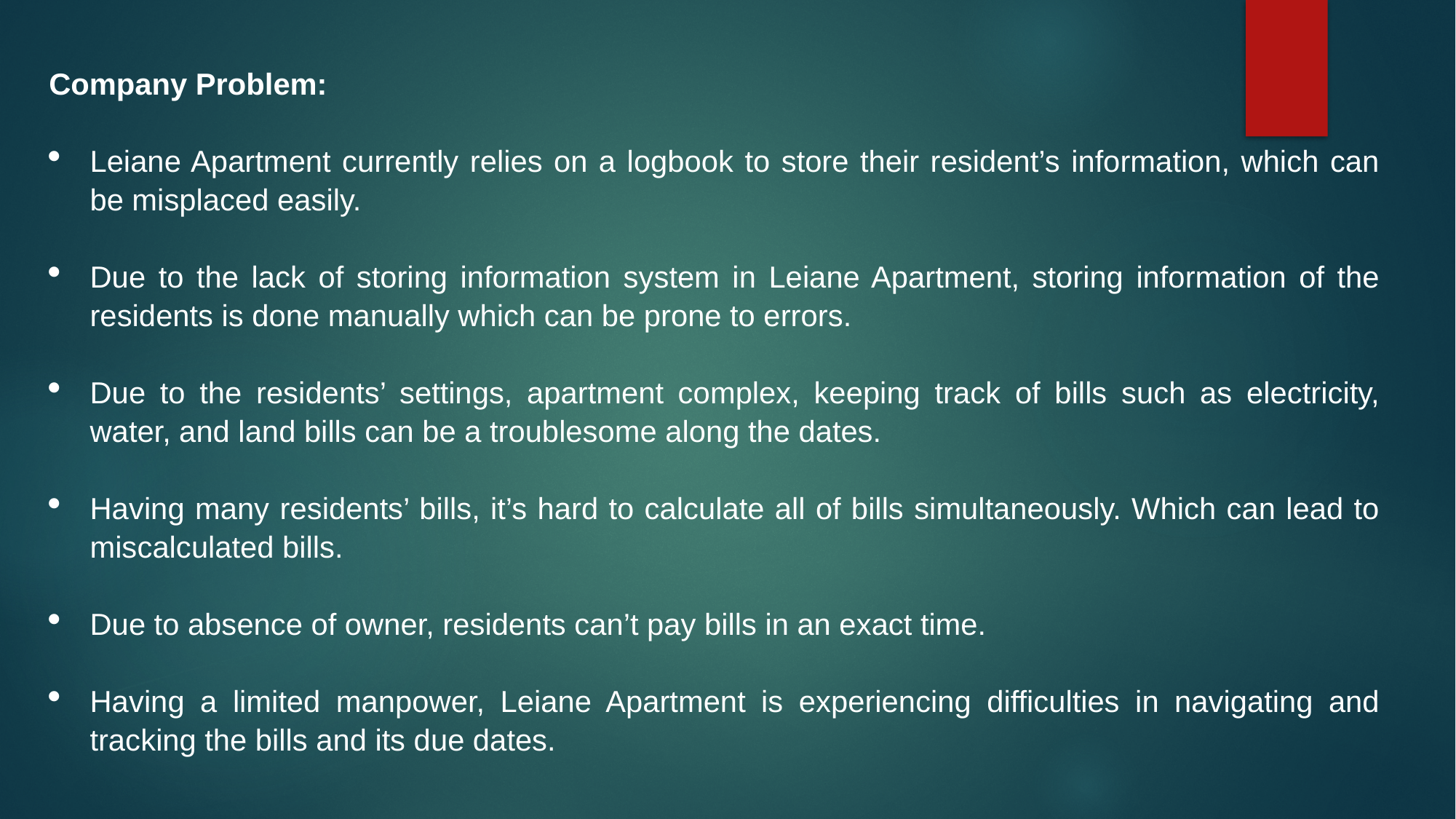

Company Problem:

Leiane Apartment currently relies on a logbook to store their resident’s information, which can be misplaced easily.

Due to the lack of storing information system in Leiane Apartment, storing information of the residents is done manually which can be prone to errors.

Due to the residents’ settings, apartment complex, keeping track of bills such as electricity, water, and land bills can be a troublesome along the dates.

Having many residents’ bills, it’s hard to calculate all of bills simultaneously. Which can lead to miscalculated bills.

Due to absence of owner, residents can’t pay bills in an exact time.

Having a limited manpower, Leiane Apartment is experiencing difficulties in navigating and tracking the bills and its due dates.